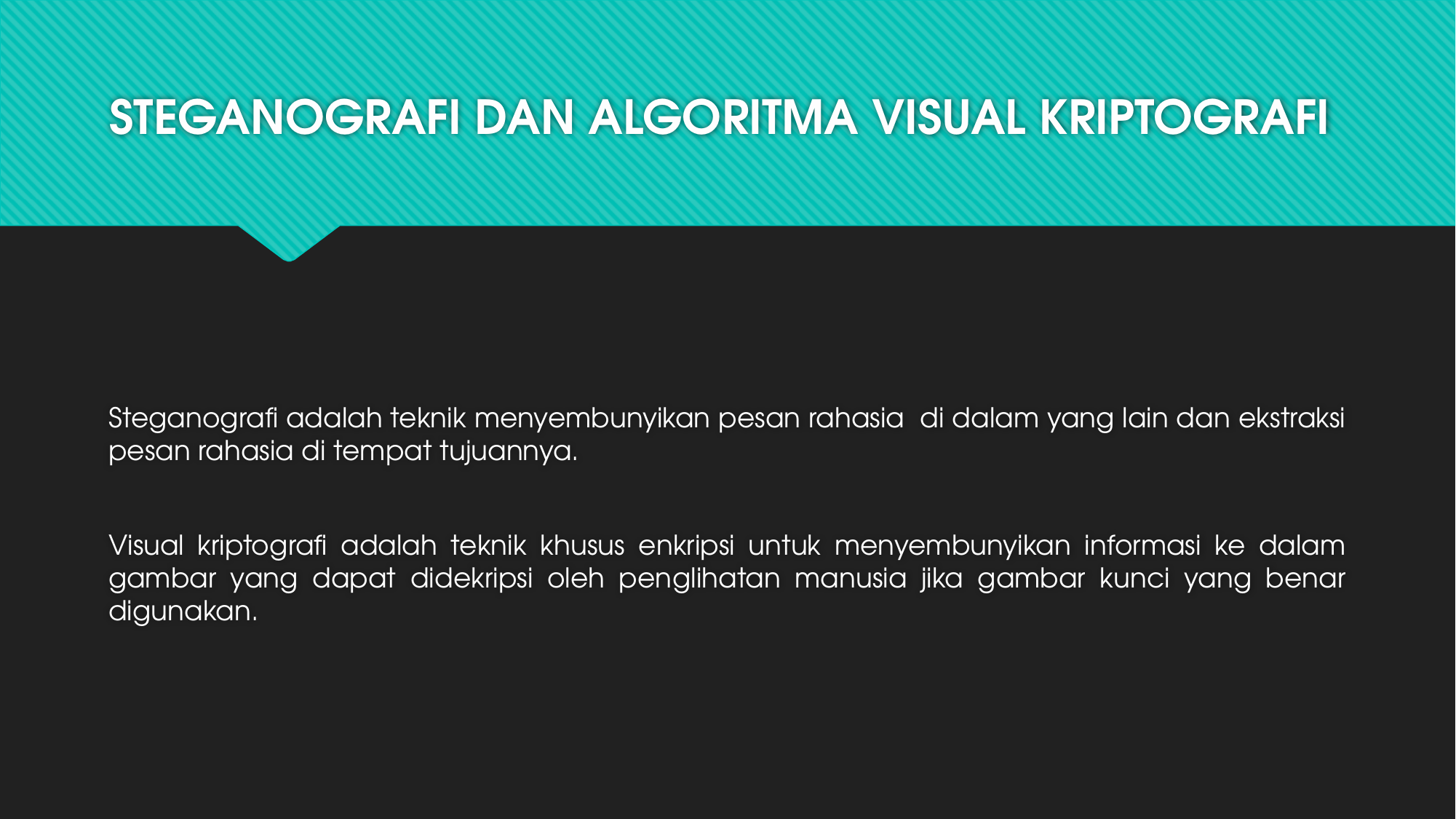

STEGANOGRAFI DAN ALGORITMA VISUAL KRIPTOGRAFI
Steganografi adalah teknik menyembunyikan pesan rahasia  di dalam yang lain dan ekstraksi pesan rahasia di tempat tujuannya.

Visual kriptografi adalah teknik khusus enkripsi untuk menyembunyikan informasi ke dalam gambar yang dapat didekripsi oleh penglihatan manusia jika gambar kunci yang benar digunakan.